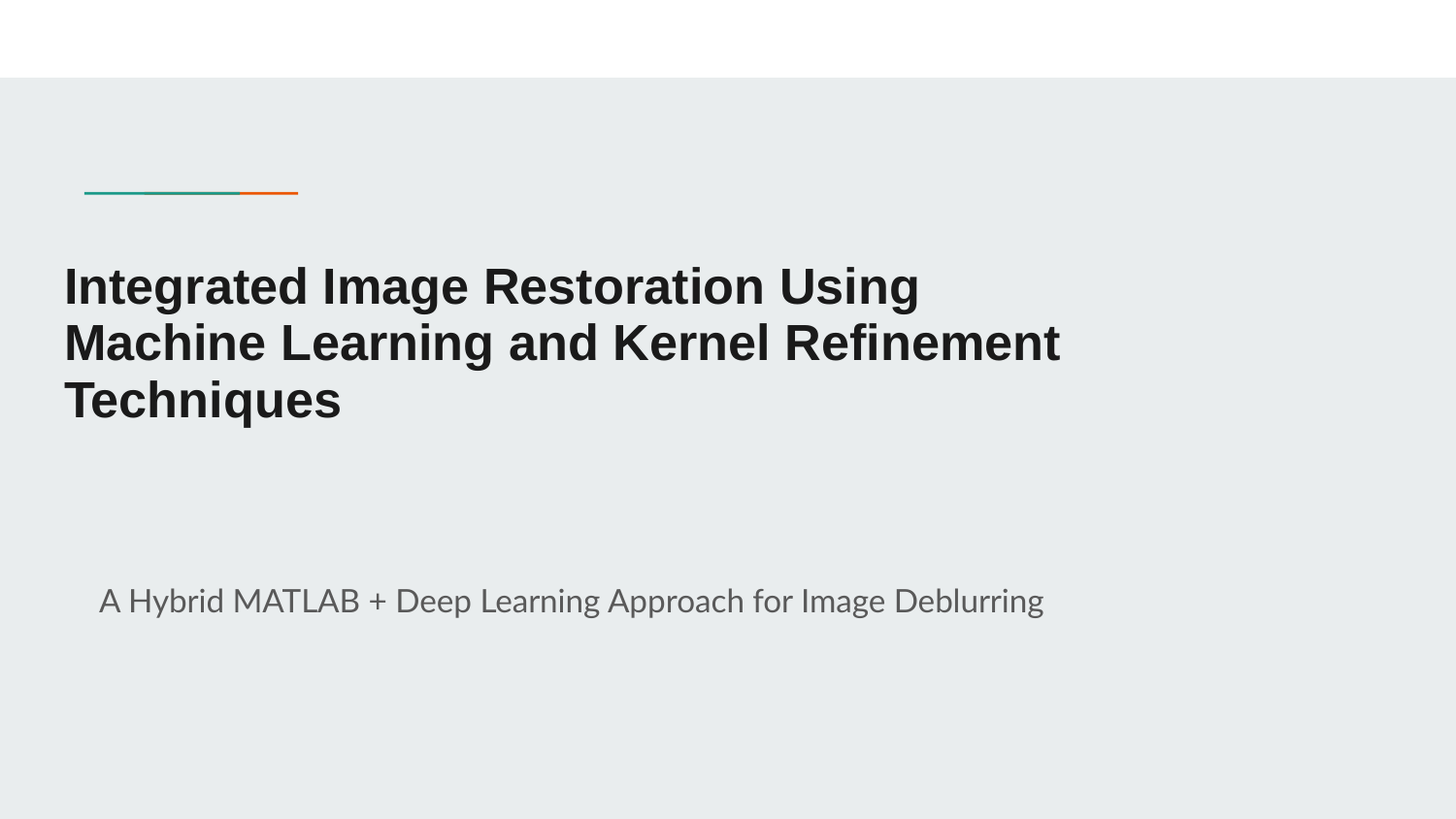

# Integrated Image Restoration Using Machine Learning and Kernel Refinement Techniques

A Hybrid MATLAB + Deep Learning Approach for Image Deblurring